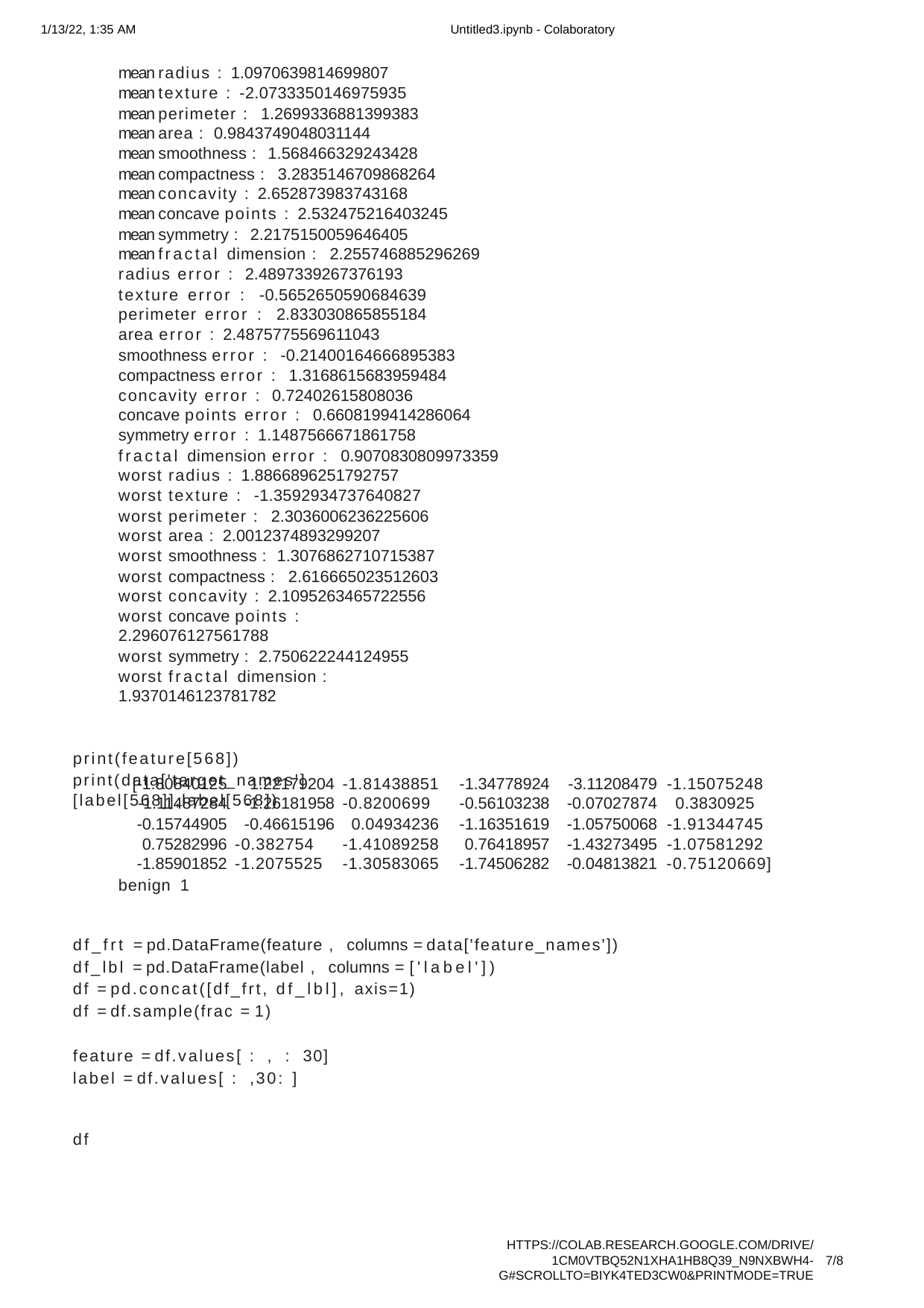

1/13/22, 1:35 AM
Untitled3.ipynb - Colaboratory
mean radius : 1.0970639814699807
mean texture : -2.0733350146975935
mean perimeter : 1.2699336881399383  mean area : 0.9843749048031144
mean smoothness : 1.568466329243428
mean compactness : 3.2835146709868264  mean concavity : 2.652873983743168
mean concave points : 2.532475216403245
mean symmetry : 2.2175150059646405
mean fractal dimension : 2.255746885296269  radius error : 2.4897339267376193
texture error : -0.5652650590684639  perimeter error : 2.833030865855184  area error : 2.4875775569611043
smoothness error : -0.21400164666895383  compactness error : 1.3168615683959484  concavity error : 0.72402615808036
concave points error : 0.6608199414286064  symmetry error : 1.1487566671861758
fractal dimension error : 0.9070830809973359  worst radius : 1.8866896251792757
worst texture : -1.3592934737640827
worst perimeter : 2.3036006236225606  worst area : 2.0012374893299207
worst smoothness : 1.3076862710715387
worst compactness : 2.616665023512603  worst concavity : 2.1095263465722556
worst concave points : 2.296076127561788
worst symmetry : 2.750622244124955
worst fractal dimension : 1.9370146123781782

print(feature[568])
print(data['target_names'][label[568]],label[568])
| [-1.80840125 | 1.22179204 | -1.81438851 | -1.34778924 | -3.11208479 | -1.15075248 |
| --- | --- | --- | --- | --- | --- |
| -1.11487284 | -1.26181958 | -0.8200699 | -0.56103238 | -0.07027874 | 0.3830925 |
| -0.15744905 | -0.46615196 | 0.04934236 | -1.16351619 | -1.05750068 | -1.91344745 |
| 0.75282996 | -0.382754 | -1.41089258 | 0.76418957 | -1.43273495 | -1.07581292 |
| -1.85901852 | -1.2075525 | -1.30583065 | -1.74506282 | -0.04813821 | -0.75120669] |
benign 1

df_frt = pd.DataFrame(feature , columns = data['feature_names'])  df_lbl = pd.DataFrame(label , columns = ['label'])
df = pd.concat([df_frt, df_lbl], axis=1)  df = df.sample(frac = 1)

feature = df.values[ : , : 30]  label = df.values[ : ,30: ]

df
https://colab.research.google.com/drive/1cM0vtbQ52N1xHA1Hb8q39_n9NXbWh4-G#scrollTo=biYk4Ted3cw0&printMode=true
7/8